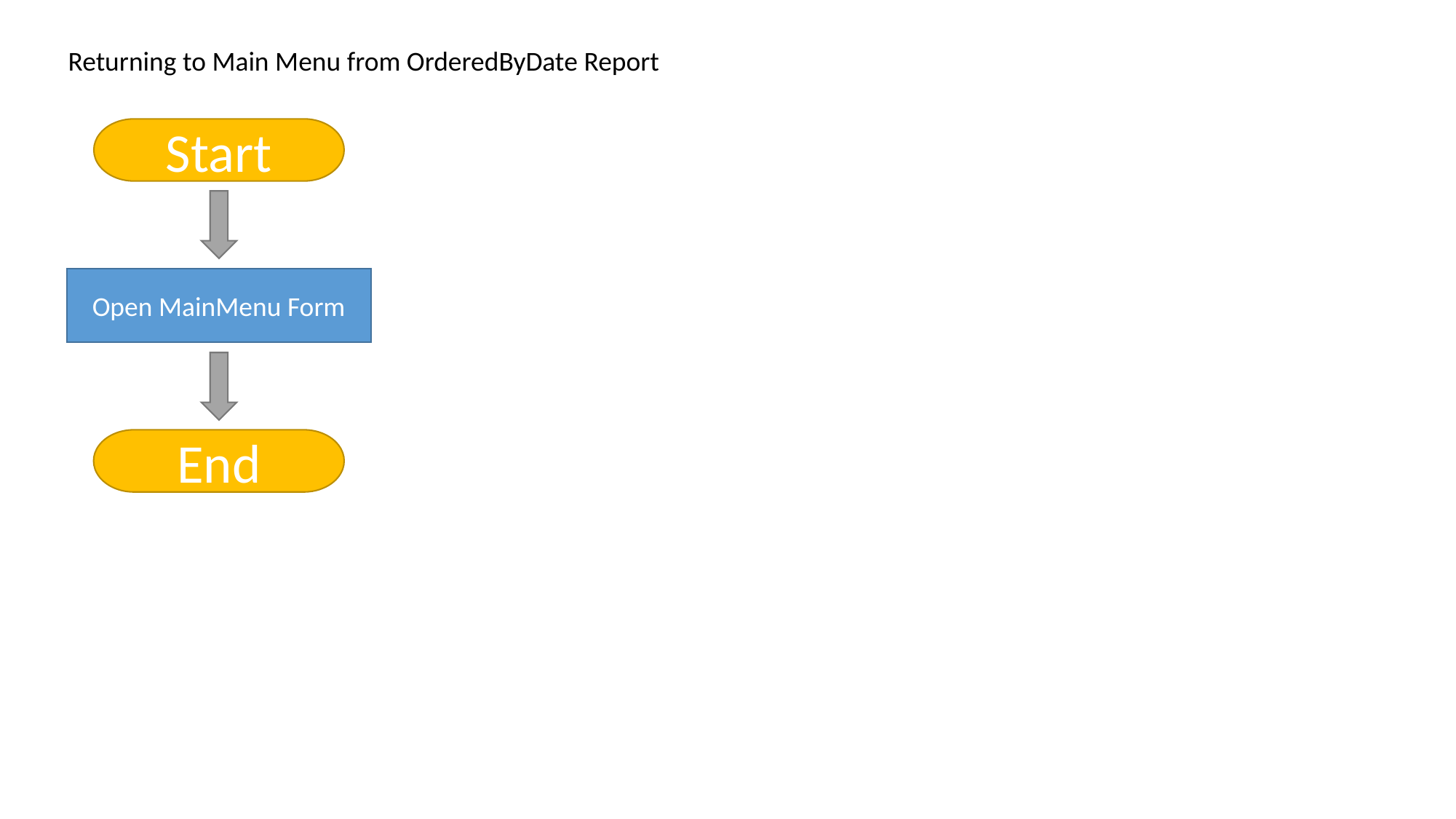

Returning to Main Menu from OrderedByDate Report
Start

Open MainMenu Form

End